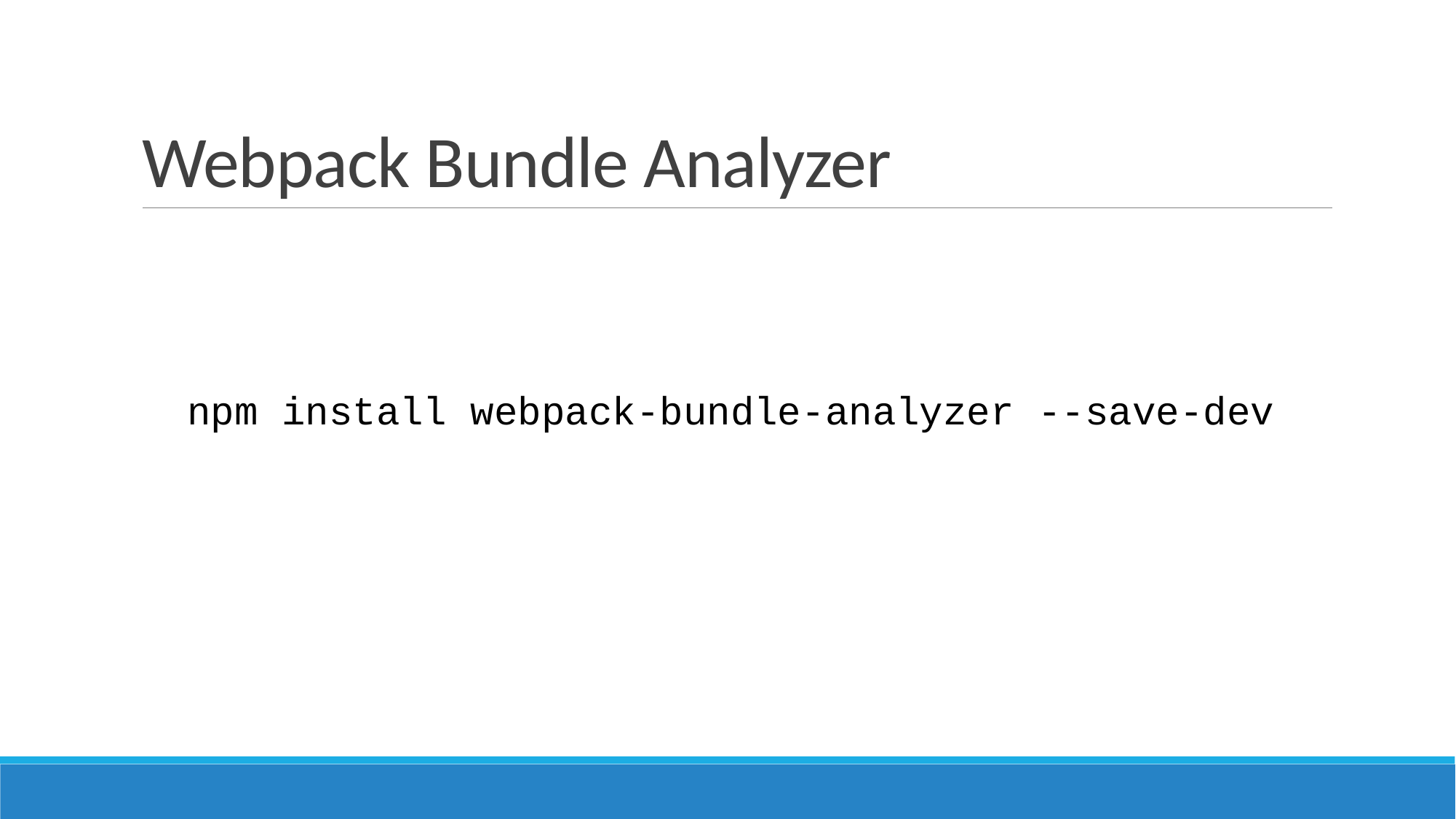

# Webpack Bundle Analyzer
npm install webpack-bundle-analyzer --save-dev